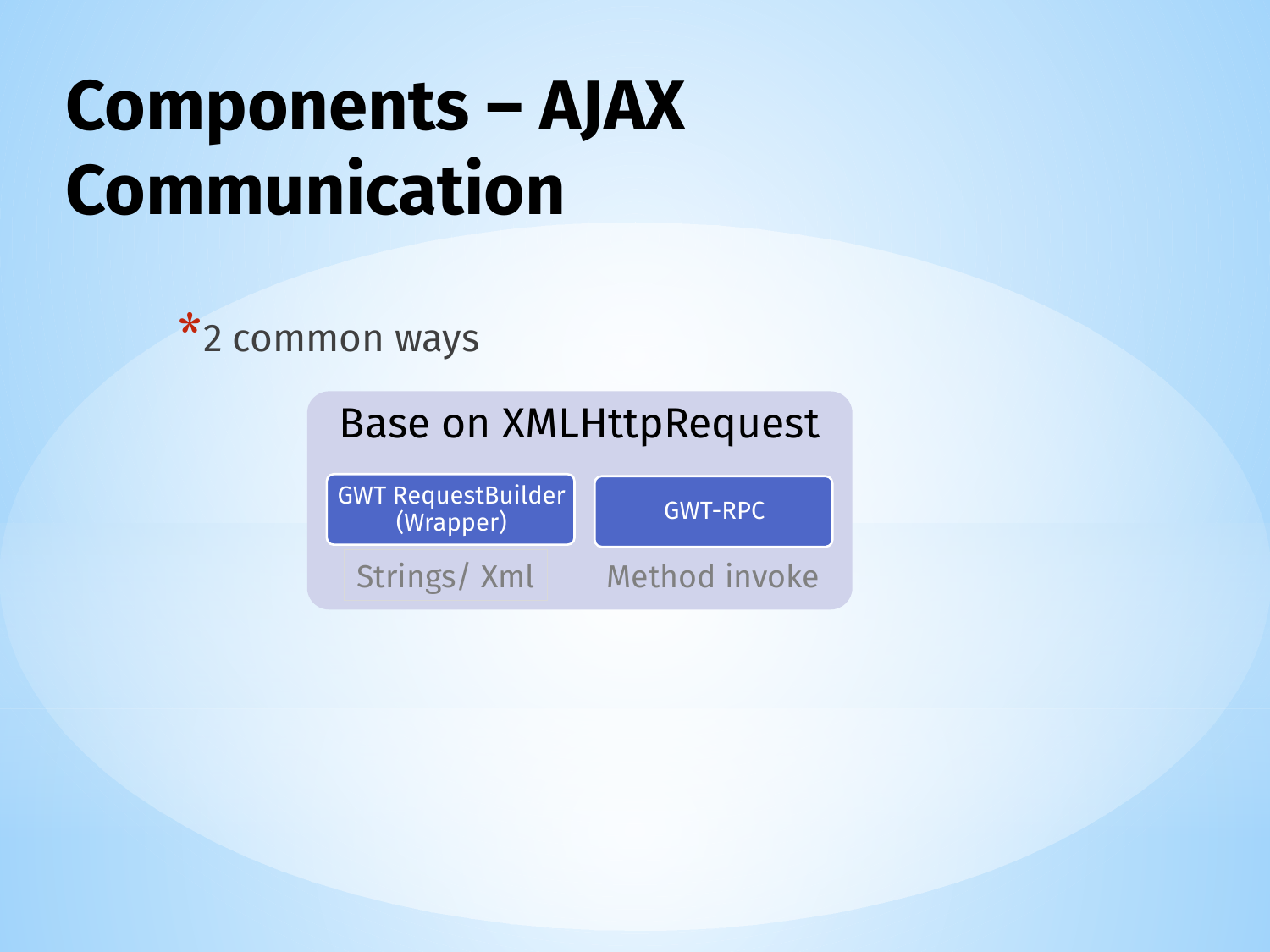

# Components – AJAX Communication
2 common ways
Base on XMLHttpRequest
GWT RequestBuilder (Wrapper)
GWT-RPC
Strings/ Xml
Method invoke